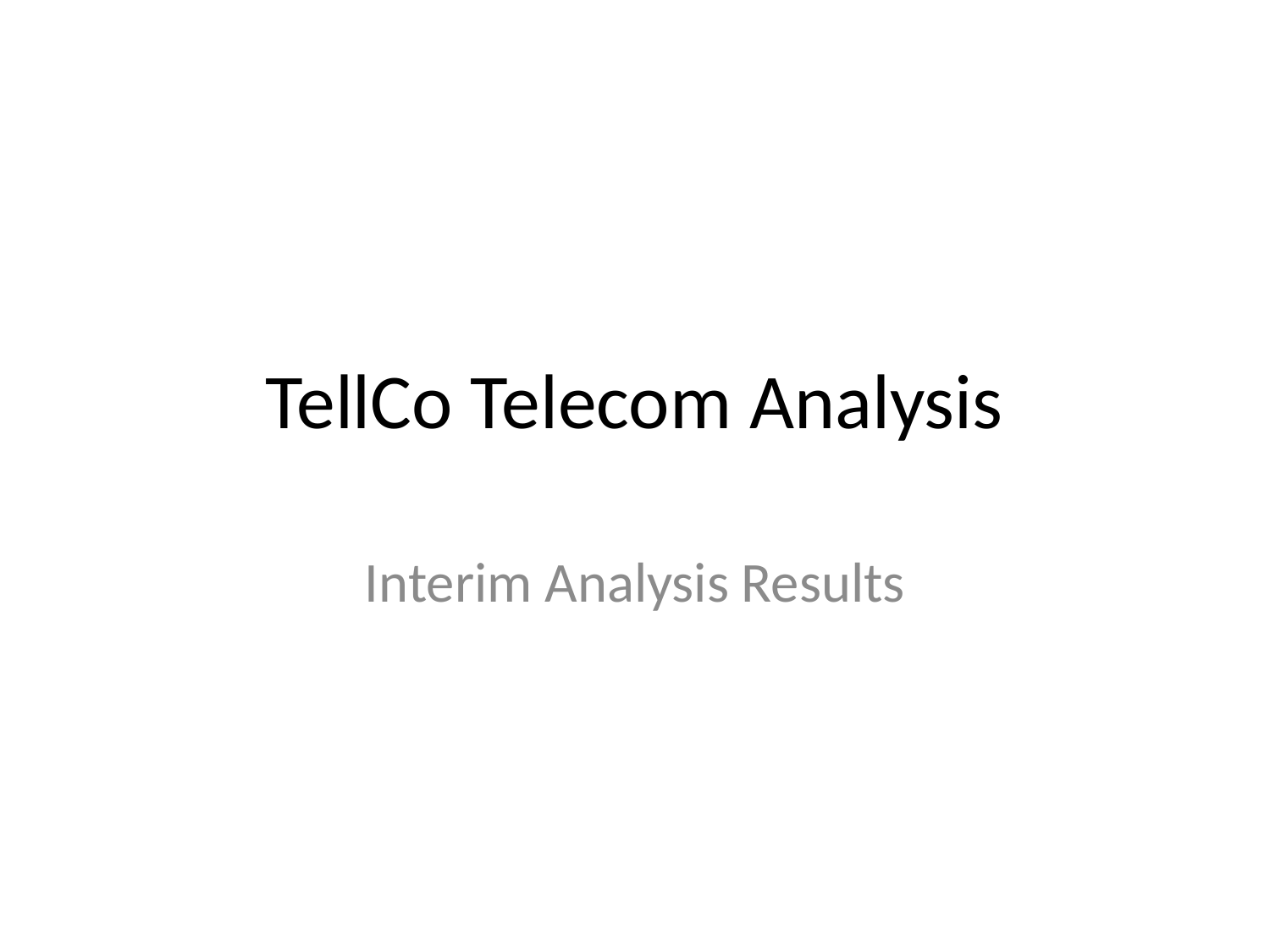

# TellCo Telecom Analysis
Interim Analysis Results